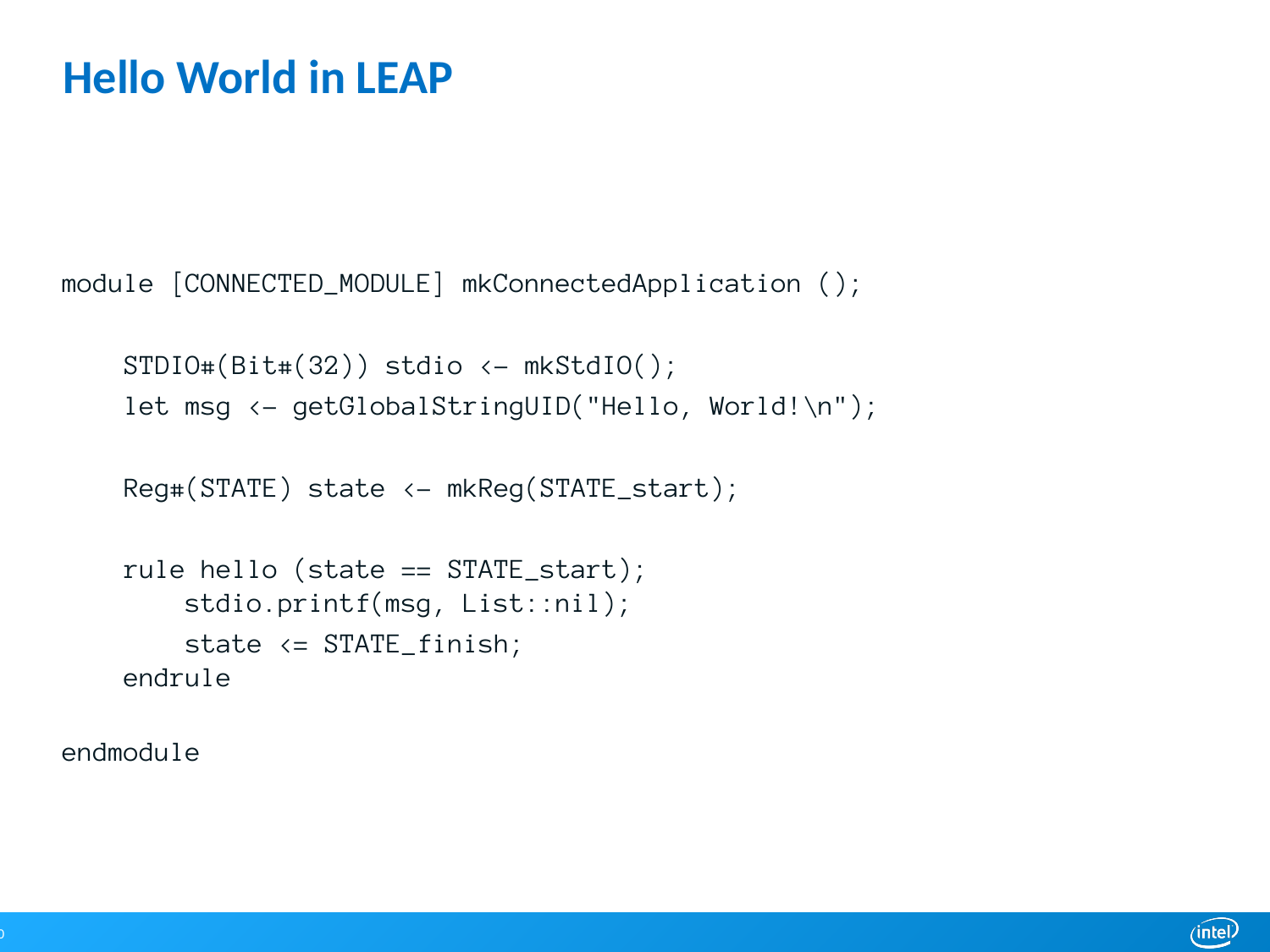

# Hello World in LEAP
module [CONNECTED_MODULE] mkConnectedApplication ();

    STDIO#(Bit#(32)) stdio <- mkStdIO();
    let msg <- getGlobalStringUID("Hello, World!\n");

    Reg#(STATE) state <- mkReg(STATE_start);

    rule hello (state == STATE_start);
        stdio.printf(msg, List::nil);
        state <= STATE_finish;
    endrule
endmodule